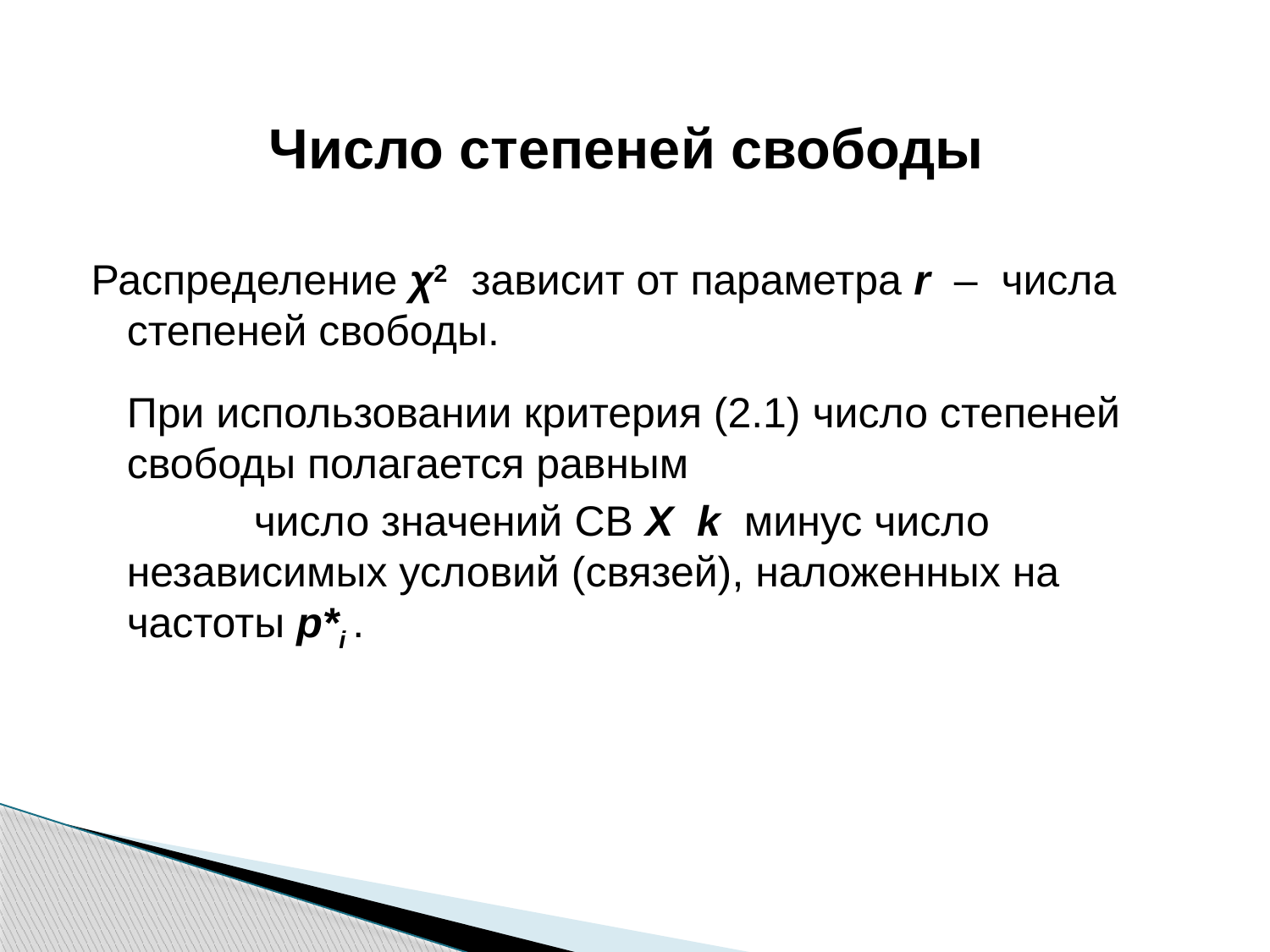

# Число степеней свободы
Распределение χ2  зависит от параметра r  –  числа степеней свободы.
	При использовании критерия (2.1) число степеней свободы полагается равным
		число значений СВ X  k  минус число 	независимых условий (связей), наложенных на 	частоты p*i .